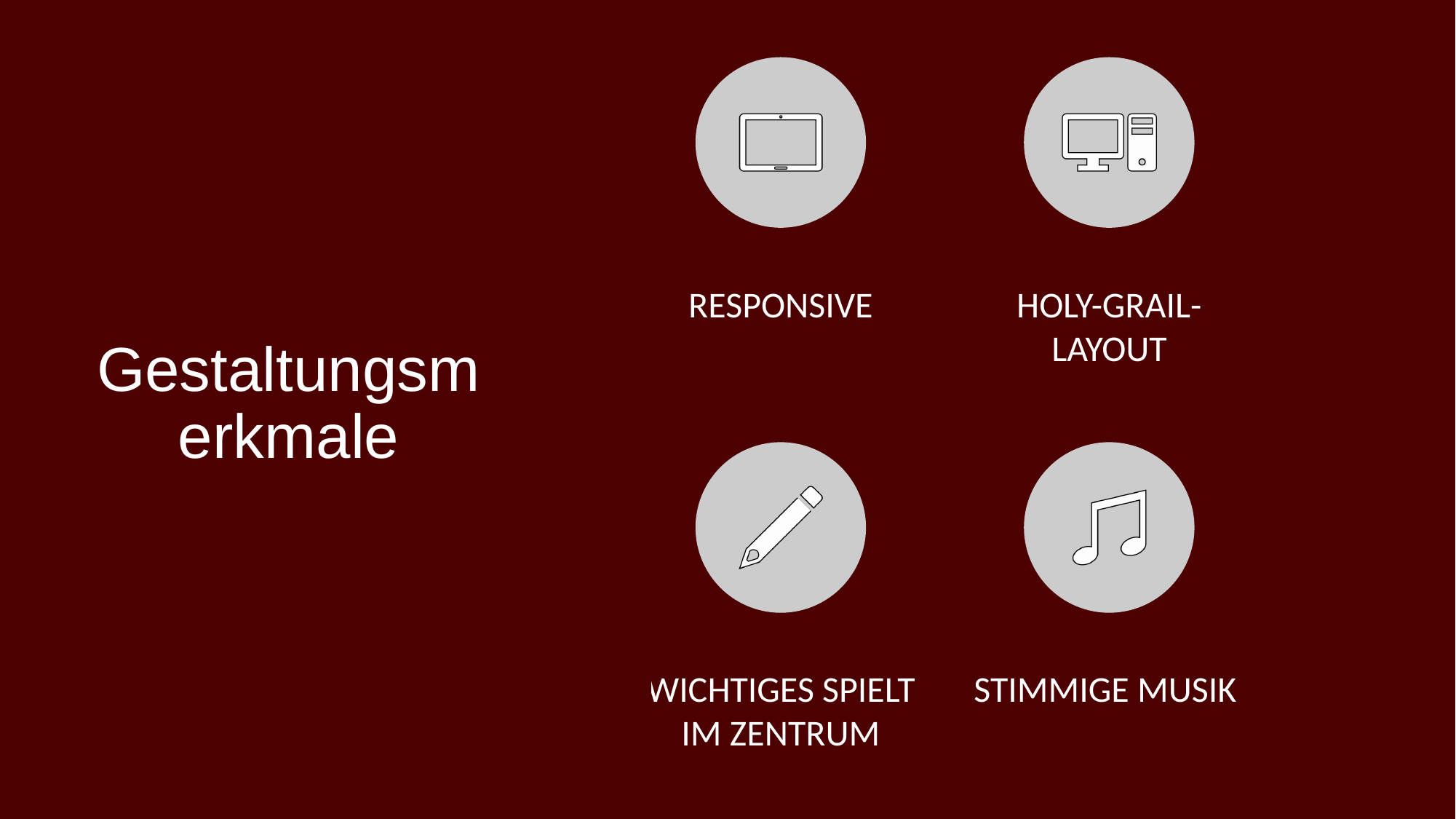

Responsive
Holy-Grail-Layout
Wichtiges spielt im Zentrum
Stimmige Musik

Gestaltungsmerkmale